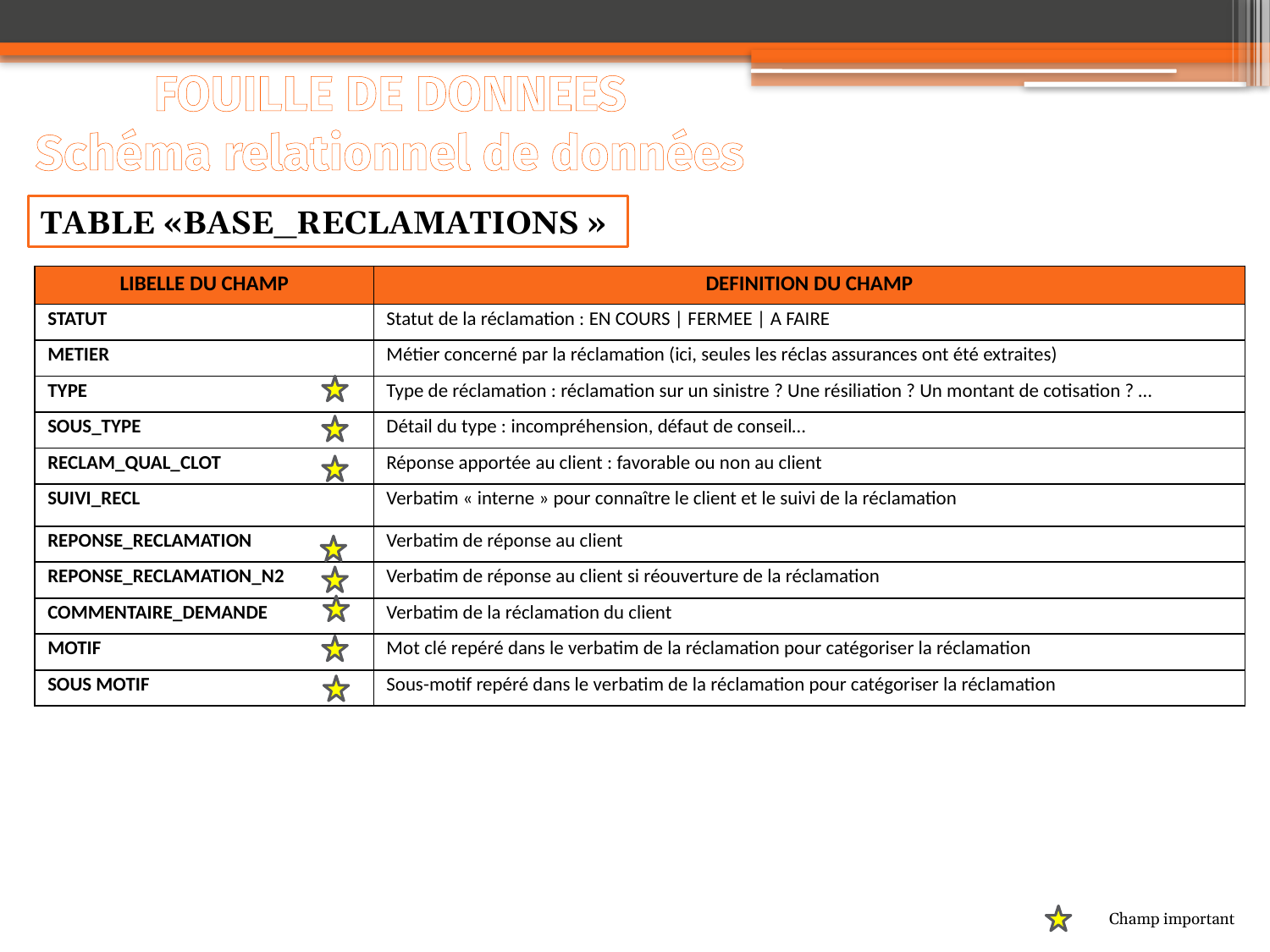

# FOUILLE DE DONNEES Schéma relationnel de données
Table «BASE_RECLAMATIONS »
| LIBELLE DU CHAMP | DEFINITION DU CHAMP |
| --- | --- |
| STATUT | Statut de la réclamation : EN COURS | FERMEE | A FAIRE |
| METIER | Métier concerné par la réclamation (ici, seules les réclas assurances ont été extraites) |
| TYPE | Type de réclamation : réclamation sur un sinistre ? Une résiliation ? Un montant de cotisation ? … |
| SOUS\_TYPE | Détail du type : incompréhension, défaut de conseil… |
| RECLAM\_QUAL\_CLOT | Réponse apportée au client : favorable ou non au client |
| SUIVI\_RECL | Verbatim « interne » pour connaître le client et le suivi de la réclamation |
| REPONSE\_RECLAMATION | Verbatim de réponse au client |
| REPONSE\_RECLAMATION\_N2 | Verbatim de réponse au client si réouverture de la réclamation |
| COMMENTAIRE\_DEMANDE | Verbatim de la réclamation du client |
| MOTIF | Mot clé repéré dans le verbatim de la réclamation pour catégoriser la réclamation |
| SOUS MOTIF | Sous-motif repéré dans le verbatim de la réclamation pour catégoriser la réclamation |

Champ important